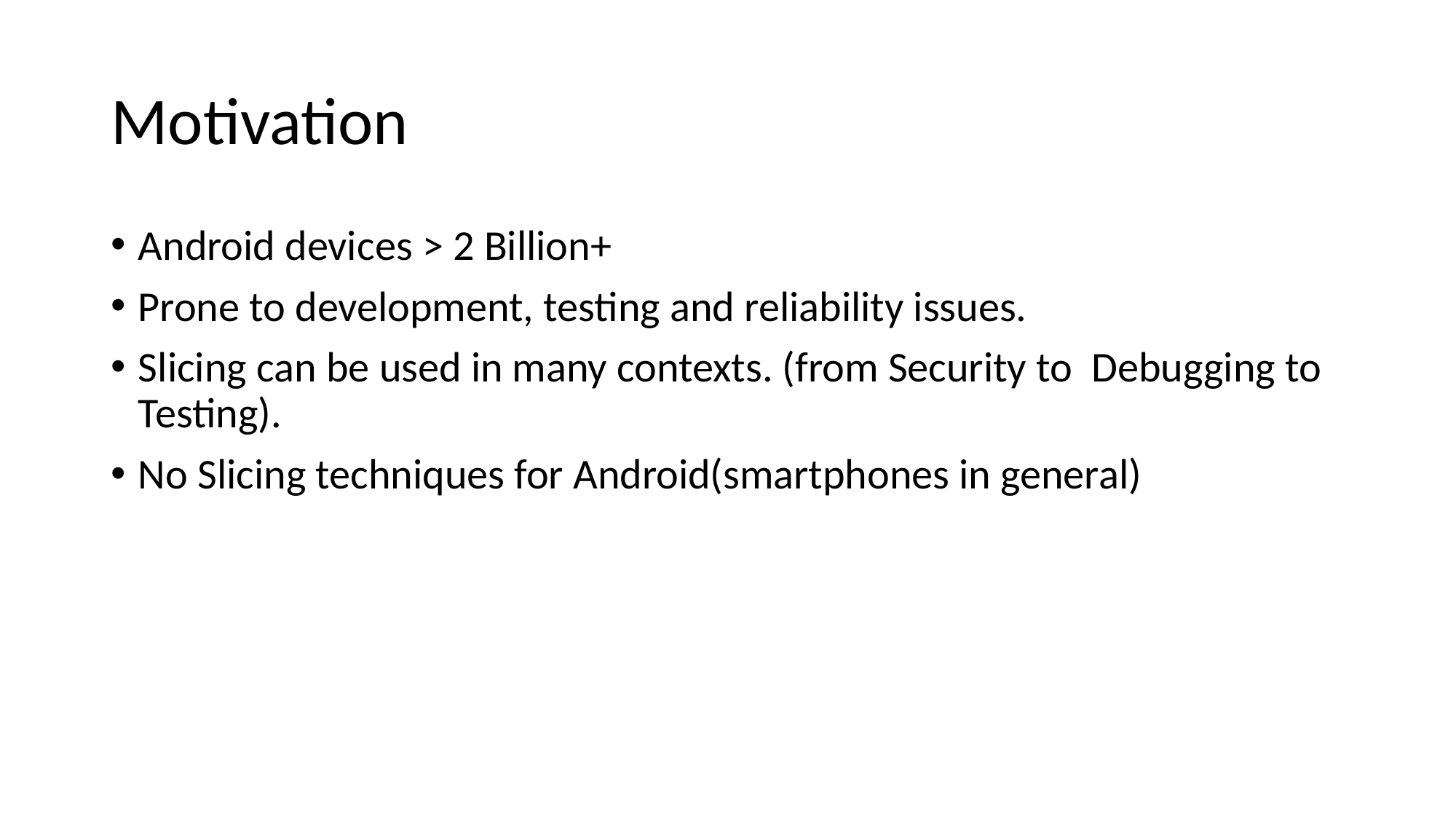

# Motivation
Android devices > 2 Billion+
Prone to development, testing and reliability issues.
Slicing can be used in many contexts. (from Security to  Debugging to Testing).
No Slicing techniques for Android(smartphones in general)